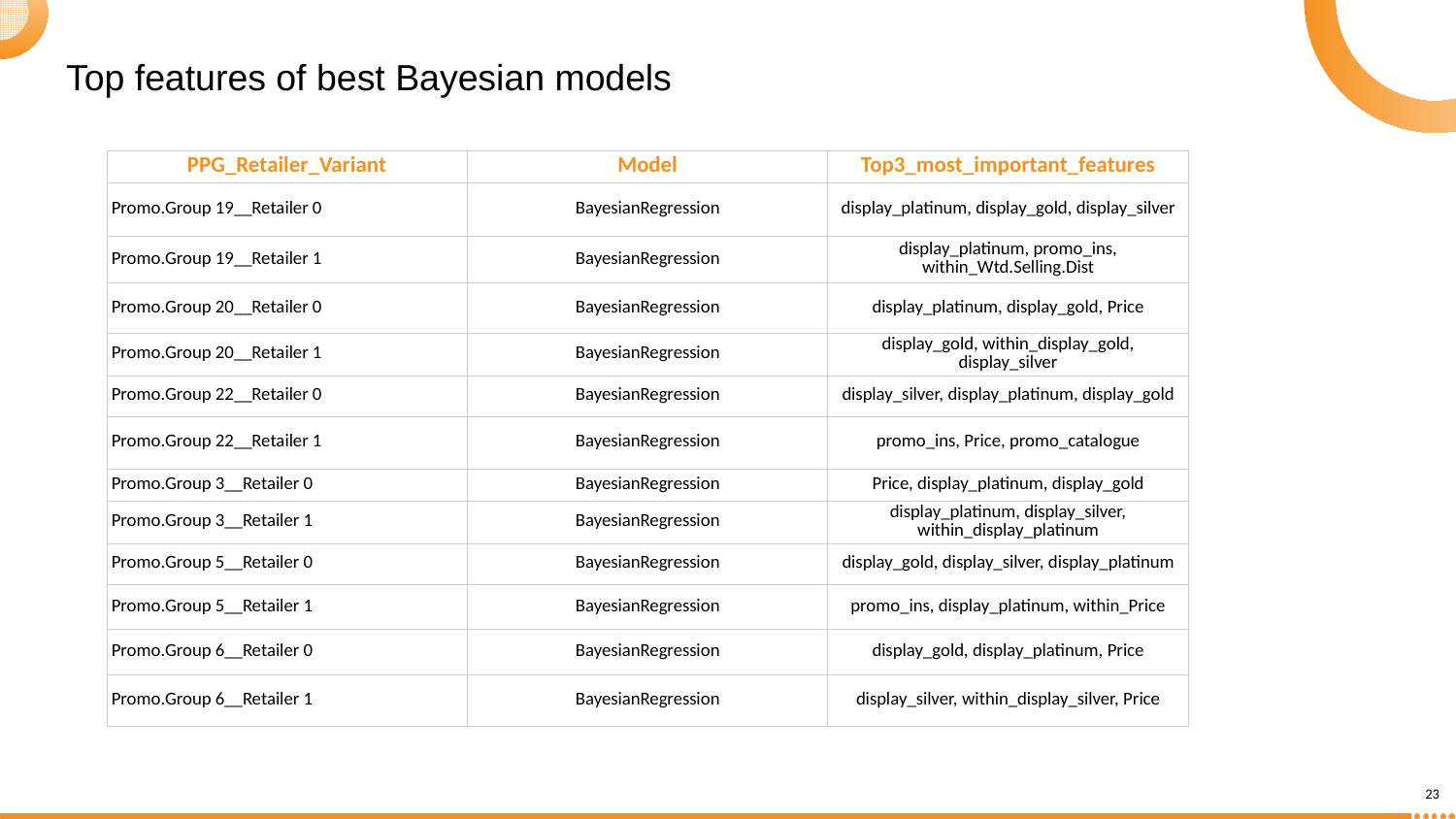

# Top features of best Bayesian models
| PPG\_Retailer\_Variant | Model | Top3\_most\_important\_features |
| --- | --- | --- |
| Promo.Group 19\_\_Retailer 0 | BayesianRegression | display\_platinum, display\_gold, display\_silver |
| Promo.Group 19\_\_Retailer 1 | BayesianRegression | display\_platinum, promo\_ins, within\_Wtd.Selling.Dist |
| Promo.Group 20\_\_Retailer 0 | BayesianRegression | display\_platinum, display\_gold, Price |
| Promo.Group 20\_\_Retailer 1 | BayesianRegression | display\_gold, within\_display\_gold, display\_silver |
| Promo.Group 22\_\_Retailer 0 | BayesianRegression | display\_silver, display\_platinum, display\_gold |
| Promo.Group 22\_\_Retailer 1 | BayesianRegression | promo\_ins, Price, promo\_catalogue |
| Promo.Group 3\_\_Retailer 0 | BayesianRegression | Price, display\_platinum, display\_gold |
| Promo.Group 3\_\_Retailer 1 | BayesianRegression | display\_platinum, display\_silver, within\_display\_platinum |
| Promo.Group 5\_\_Retailer 0 | BayesianRegression | display\_gold, display\_silver, display\_platinum |
| Promo.Group 5\_\_Retailer 1 | BayesianRegression | promo\_ins, display\_platinum, within\_Price |
| Promo.Group 6\_\_Retailer 0 | BayesianRegression | display\_gold, display\_platinum, Price |
| Promo.Group 6\_\_Retailer 1 | BayesianRegression | display\_silver, within\_display\_silver, Price |